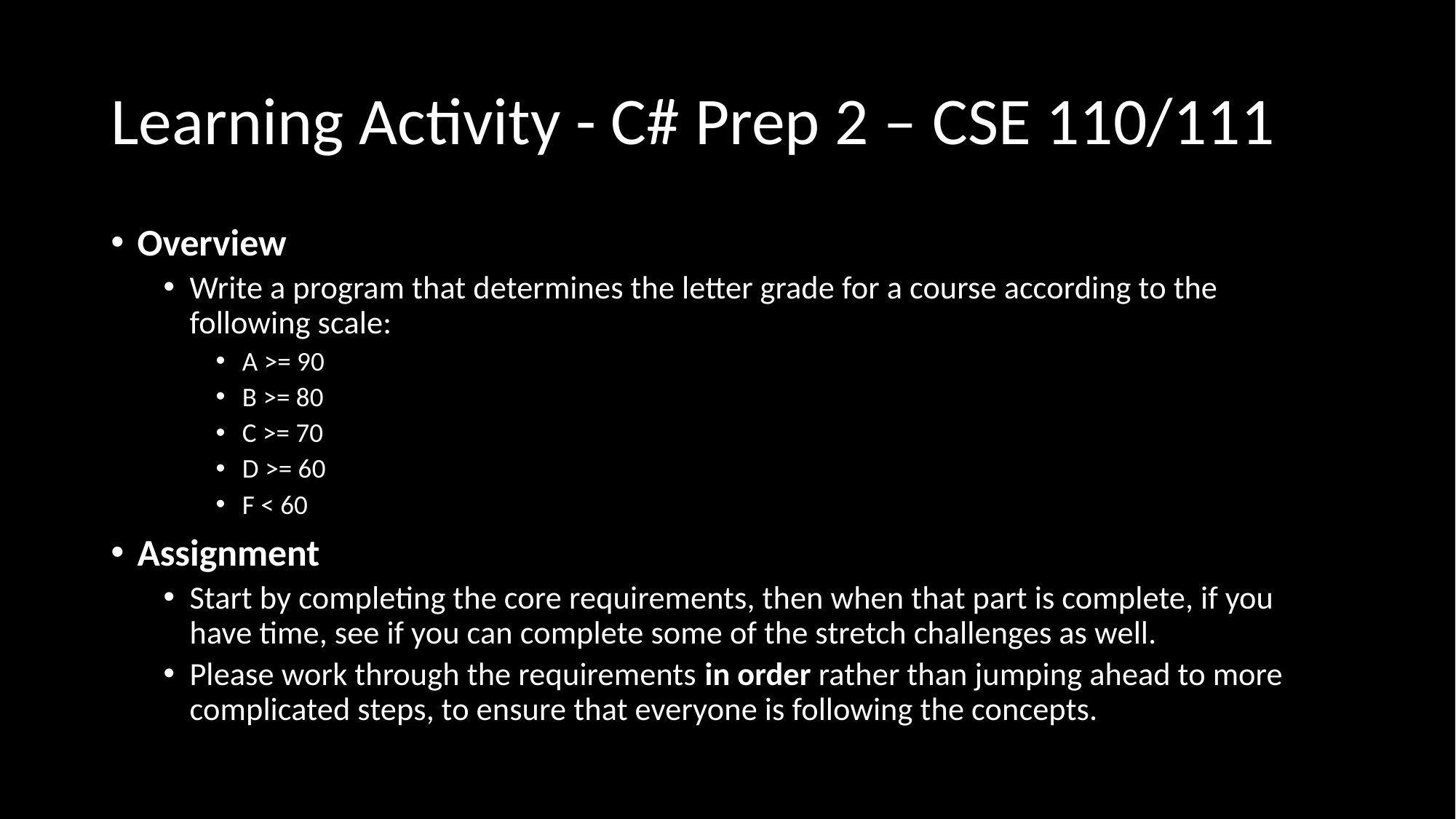

# Learning Activity - C# Prep 2 – CSE 110/111
Overview
Write a program that determines the letter grade for a course according to the following scale:
A >= 90
B >= 80
C >= 70
D >= 60
F < 60
Assignment
Start by completing the core requirements, then when that part is complete, if you have time, see if you can complete some of the stretch challenges as well.
Please work through the requirements in order rather than jumping ahead to more complicated steps, to ensure that everyone is following the concepts.